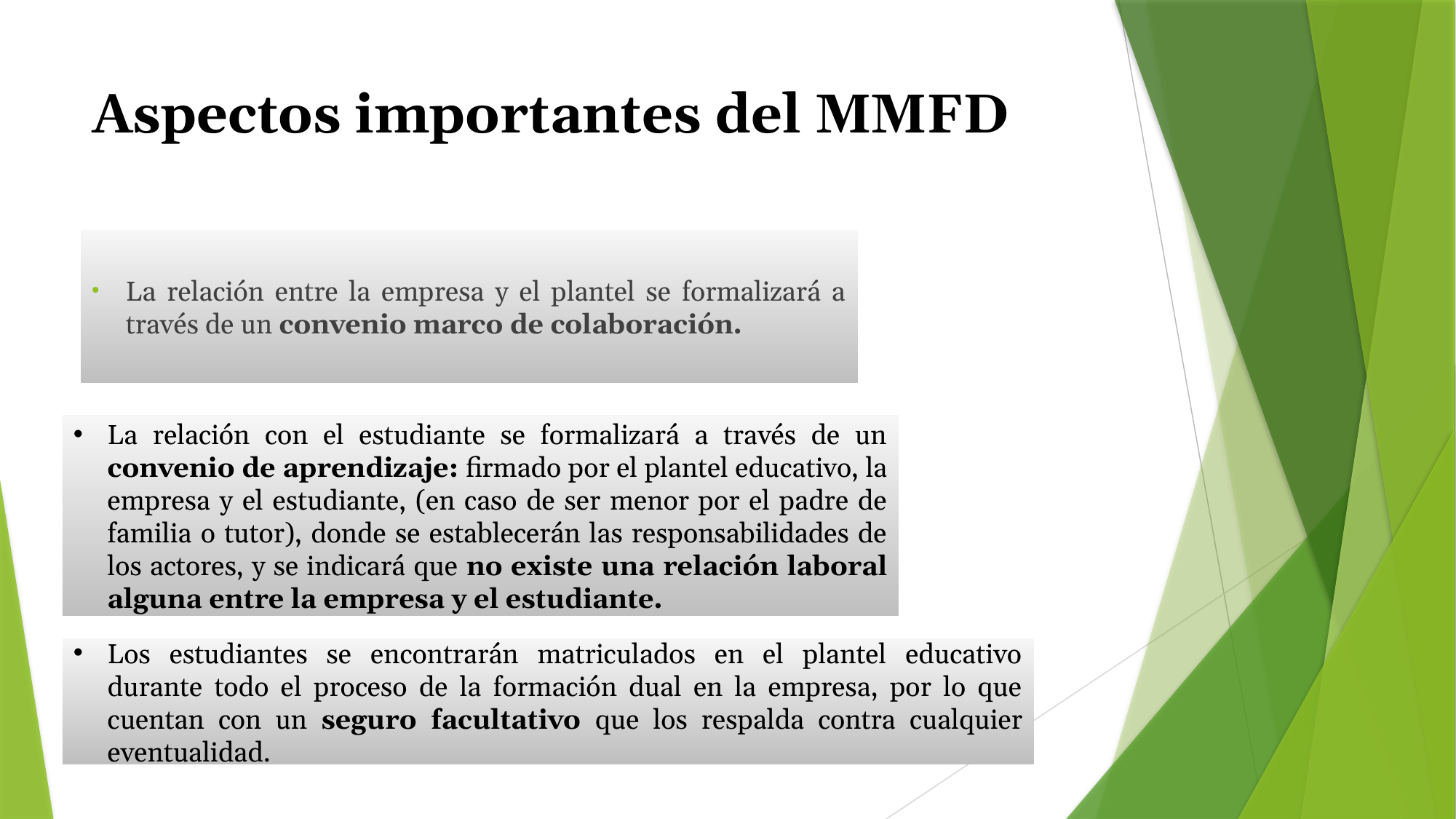

# Aspectos importantes del MMFD
La relación entre la empresa y el plantel se formalizará a través de un convenio marco de colaboración.
La relación con el estudiante se formalizará a través de un convenio de aprendizaje: firmado por el plantel educativo, la empresa y el estudiante, (en caso de ser menor por el padre de familia o tutor), donde se establecerán las responsabilidades de los actores, y se indicará que no existe una relación laboral alguna entre la empresa y el estudiante.
Los estudiantes se encontrarán matriculados en el plantel educativo durante todo el proceso de la formación dual en la empresa, por lo que cuentan con un seguro facultativo que los respalda contra cualquier eventualidad.